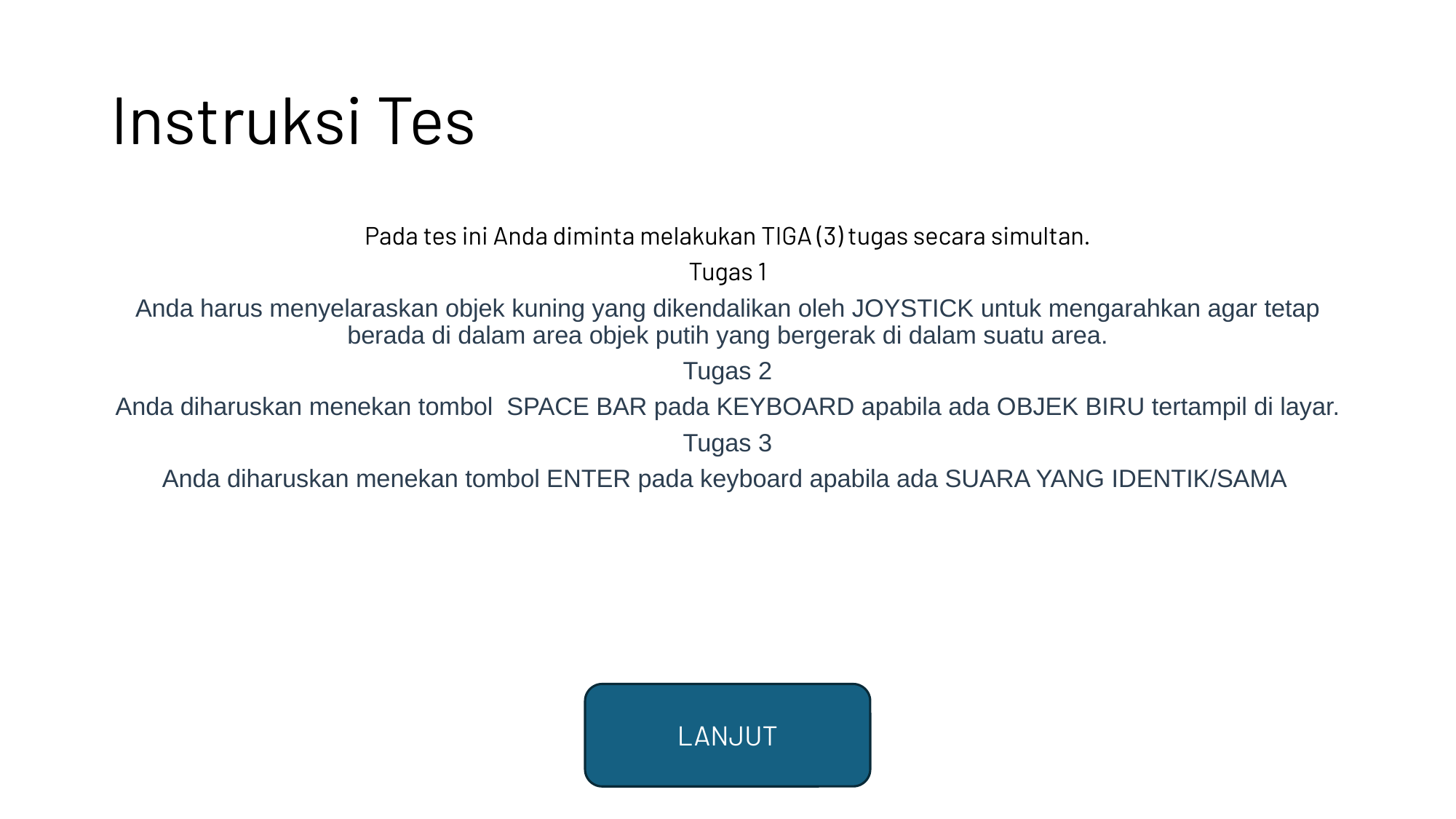

# Instruksi Tes
Pada tes ini Anda diminta melakukan TIGA (3) tugas secara simultan.
Tugas 1
Anda harus menyelaraskan objek kuning yang dikendalikan oleh JOYSTICK untuk mengarahkan agar tetap berada di dalam area objek putih yang bergerak di dalam suatu area.
Tugas 2
Anda diharuskan menekan tombol  SPACE BAR pada KEYBOARD apabila ada OBJEK BIRU tertampil di layar.
Tugas 3
Anda diharuskan menekan tombol ENTER pada keyboard apabila ada SUARA YANG IDENTIK/SAMA
LANJUT